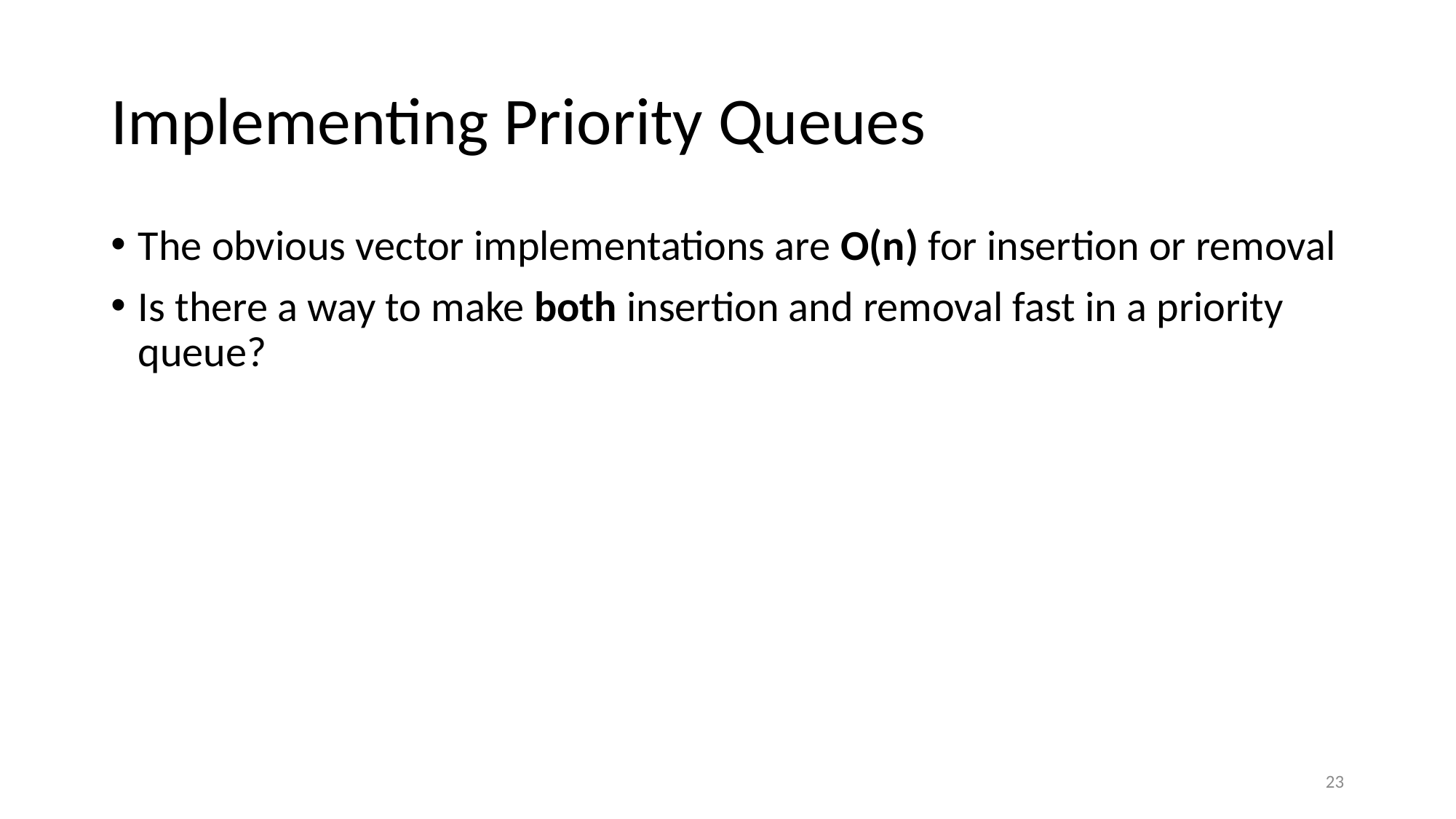

# Implementing Priority Queues
The obvious vector implementations are O(n) for insertion or removal
Is there a way to make both insertion and removal fast in a priority queue?
23